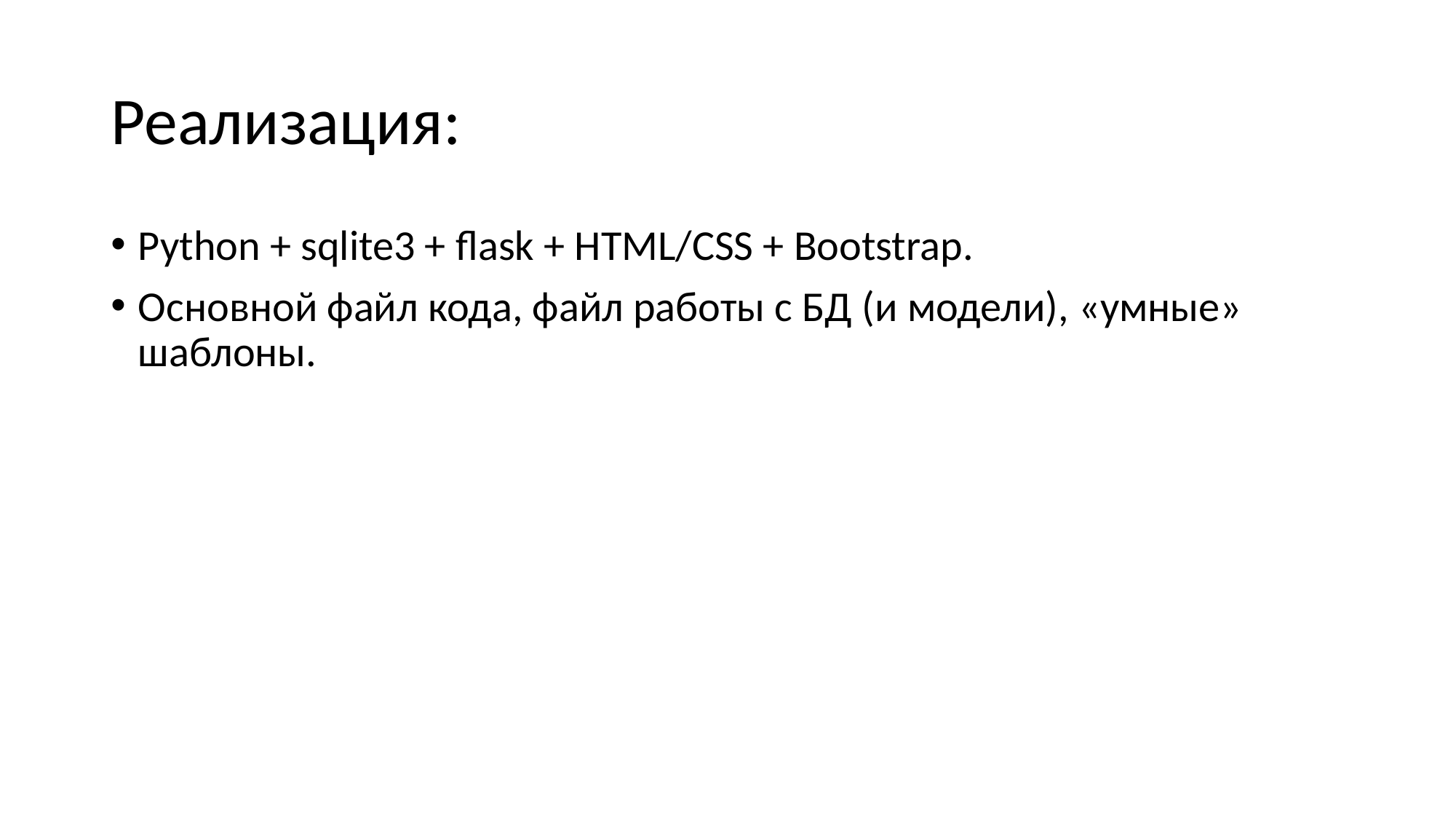

# Реализация:
Python + sqlite3 + flask + HTML/CSS + Bootstrap.
Основной файл кода, файл работы с БД (и модели), «умные» шаблоны.